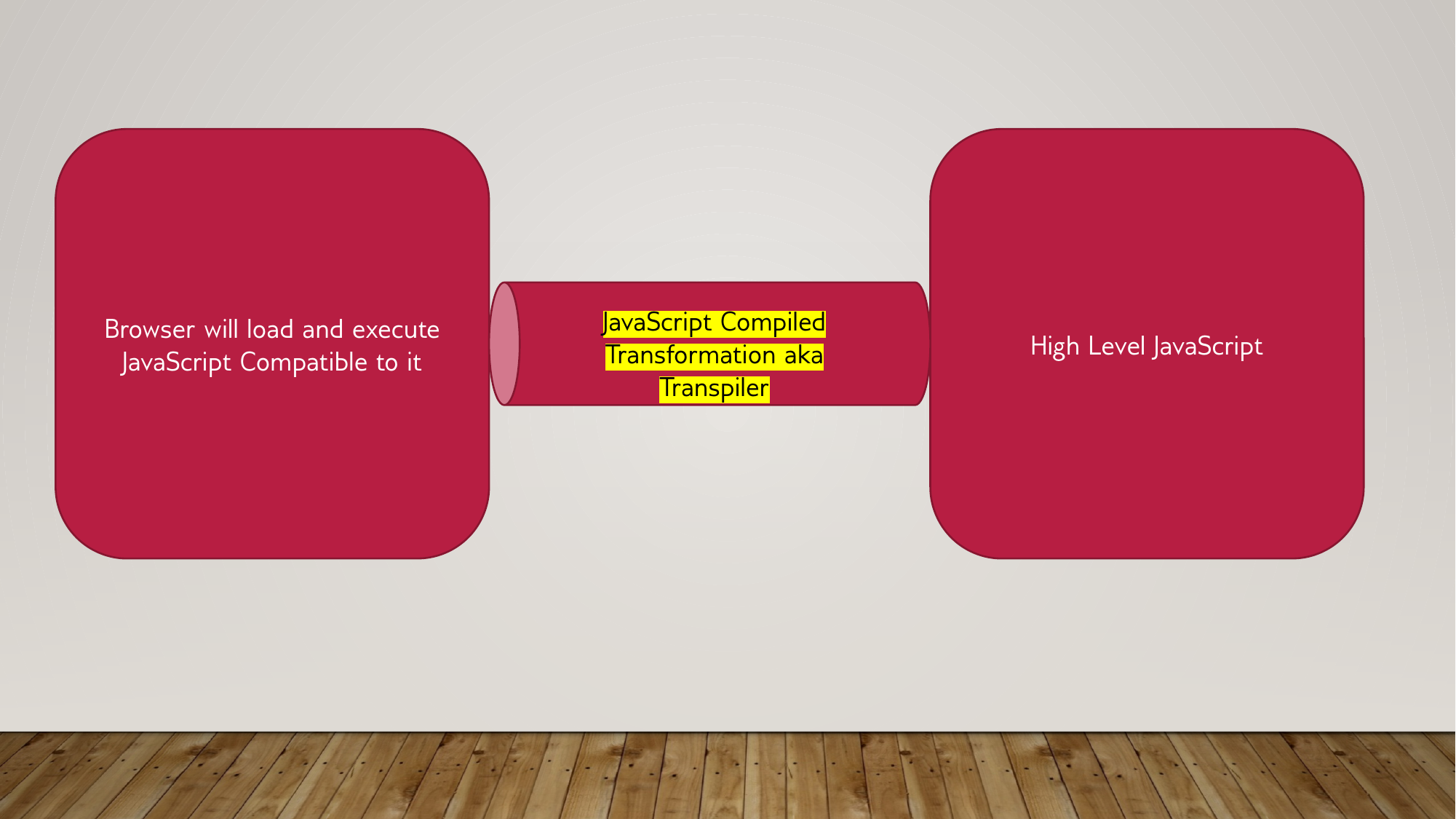

Browser will load and execute
JavaScript Compatible to it
High Level JavaScript
JavaScript Compiled Transformation aka Transpiler